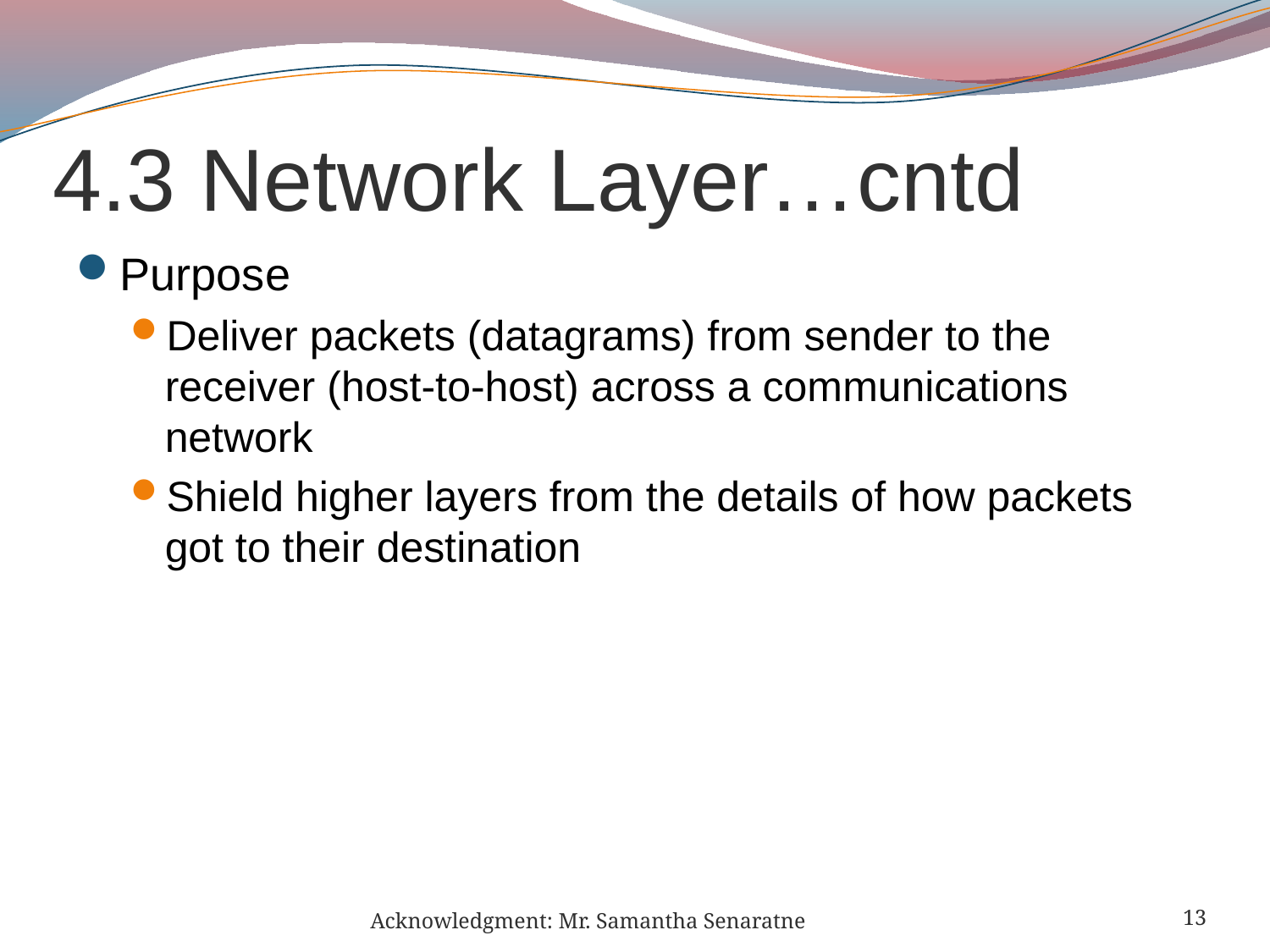

4.3 Network Layer…cntd
Purpose
Deliver packets (datagrams) from sender to the receiver (host-to-host) across a communications network
Shield higher layers from the details of how packets got to their destination
Acknowledgment: Mr. Samantha Senaratne
13